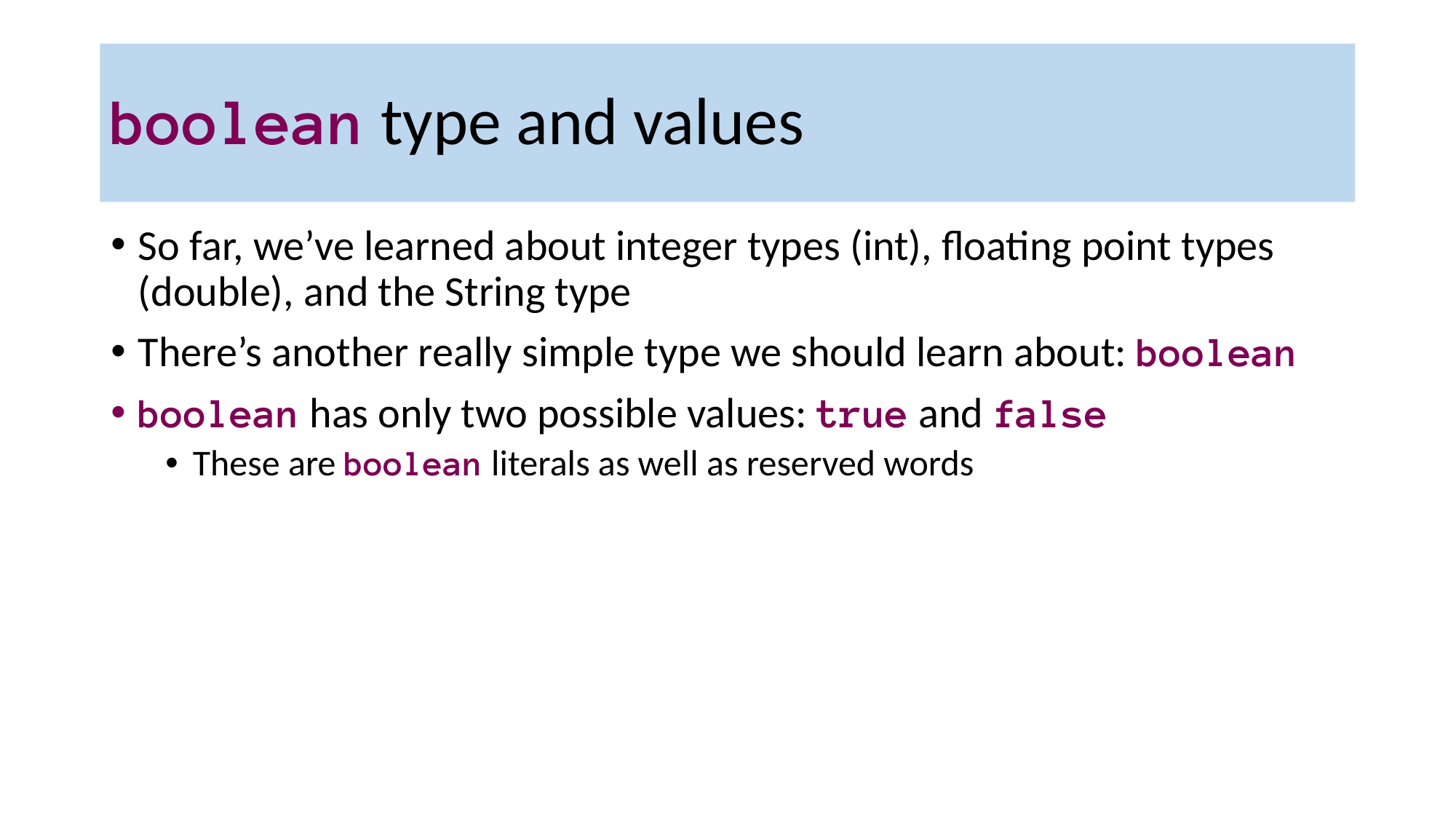

# boolean type and values
So far, we’ve learned about integer types (int), floating point types (double), and the String type
There’s another really simple type we should learn about: boolean
boolean has only two possible values: true and false
These are boolean literals as well as reserved words